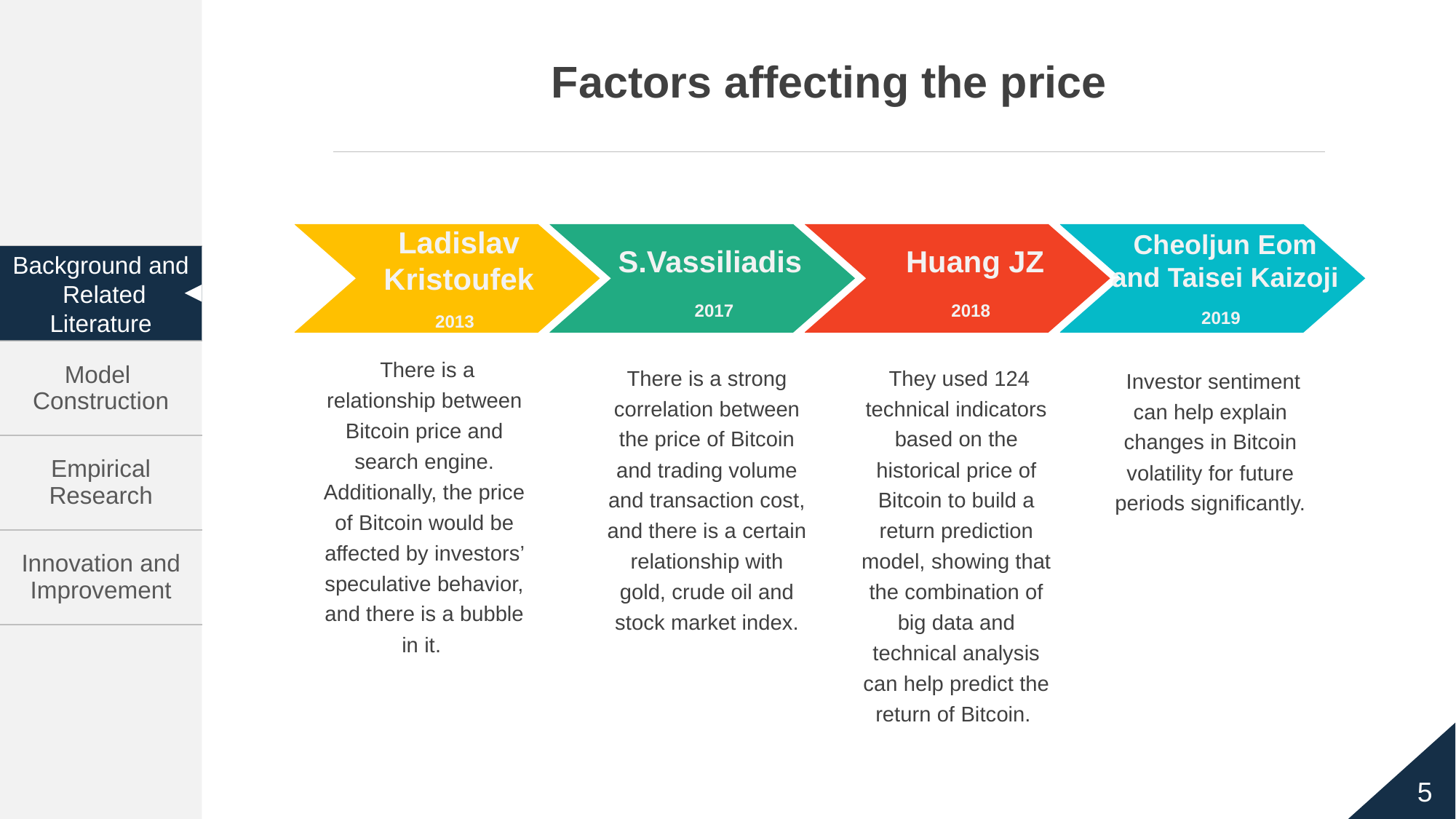

Factors affecting the price
Ladislav Kristoufek
2013

Cheoljun Eom and Taisei Kaizoji 2019

S.Vassiliadis
2017

 Huang JZ
2018
 There is a relationship between Bitcoin price and search engine. Additionally, the price of Bitcoin would be affected by investors’ speculative behavior, and there is a bubble in it.
There is a strong correlation between the price of Bitcoin and trading volume and transaction cost, and there is a certain relationship with gold, crude oil and stock market index.
 They used 124 technical indicators based on the historical price of Bitcoin to build a return prediction model, showing that the combination of big data and technical analysis can help predict the return of Bitcoin.
 Investor sentiment can help explain changes in Bitcoin volatility for future periods significantly.